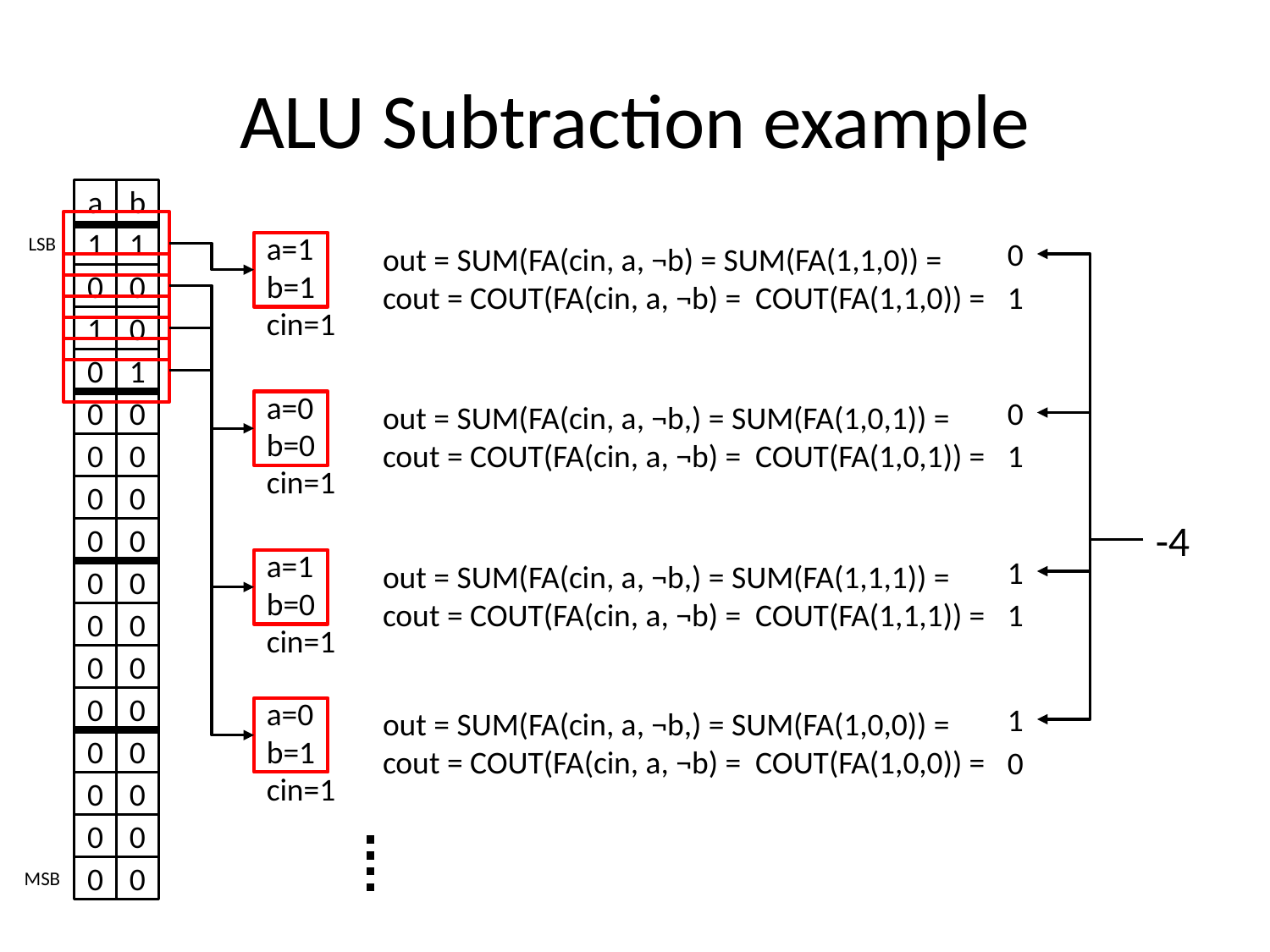

# ALU Subtraction example
a
b
LSB
1
1
0
0
1
0
0
1
0
0
0
0
0
0
0
0
0
0
0
0
0
0
0
0
0
0
0
0
0
0
MSB
0
0

a=1
b=1

out = SUM(FA(cin, a, ¬b) = SUM(FA(1,1,0)) =
cout = COUT(FA(cin, a, ¬b) =  COUT(FA(1,1,0)) =
0

1

cin=1

a=0
b=0

out = SUM(FA(cin, a, ¬b,) = SUM(FA(1,0,1)) =
cout = COUT(FA(cin, a, ¬b) =  COUT(FA(1,0,1)) =
0
1
cin=1
-4
a=1
b=0

out = SUM(FA(cin, a, ¬b,) = SUM(FA(1,1,1)) =
cout = COUT(FA(cin, a, ¬b) =  COUT(FA(1,1,1)) =
1
1
cin=1
a=0
b=1

out = SUM(FA(cin, a, ¬b,) = SUM(FA(1,0,0)) =
cout = COUT(FA(cin, a, ¬b) =  COUT(FA(1,0,0)) =
1
0
cin=1